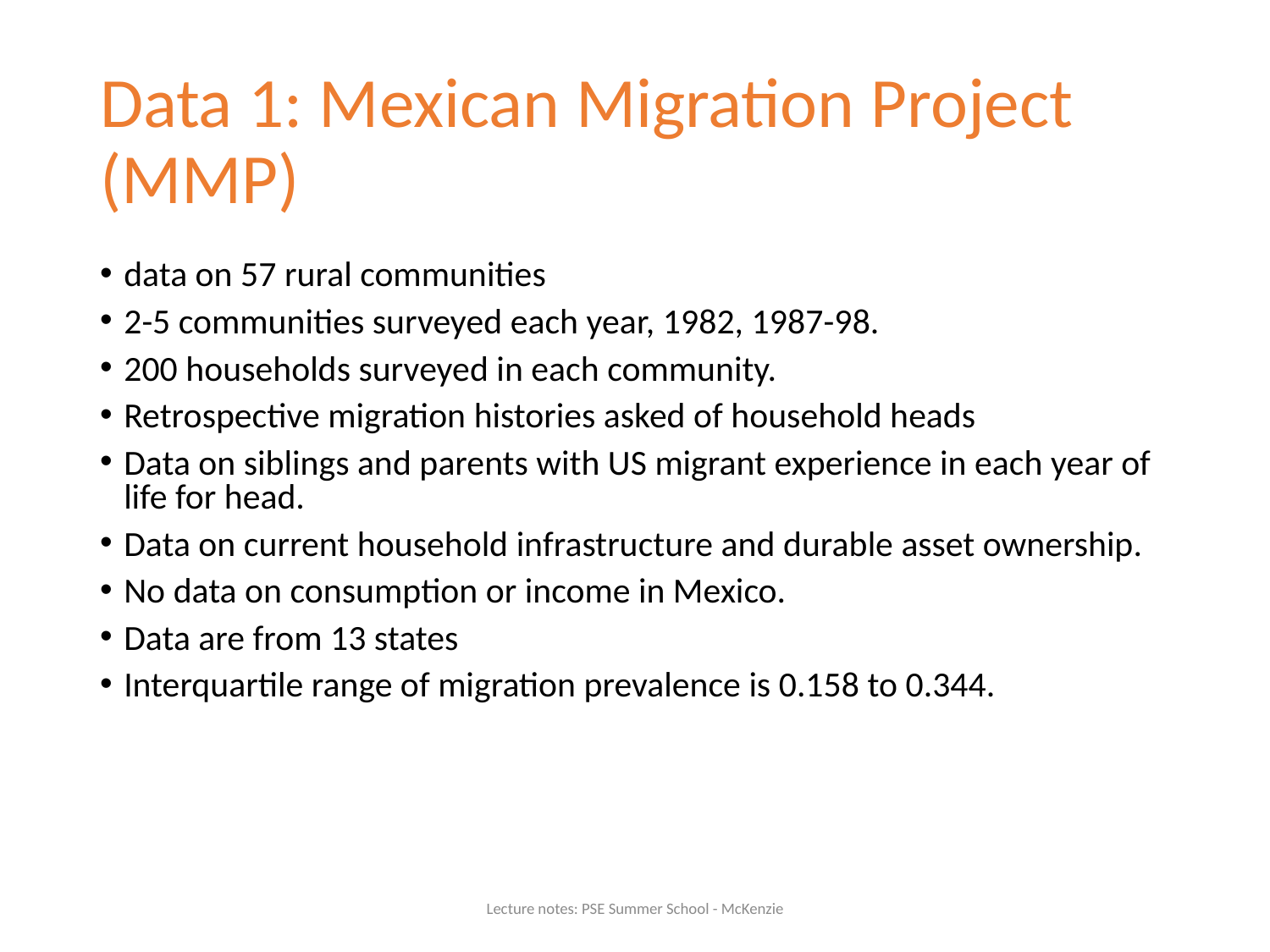

# Data 1: Mexican Migration Project (MMP)
data on 57 rural communities
2-5 communities surveyed each year, 1982, 1987-98.
200 households surveyed in each community.
Retrospective migration histories asked of household heads
Data on siblings and parents with US migrant experience in each year of life for head.
Data on current household infrastructure and durable asset ownership.
No data on consumption or income in Mexico.
Data are from 13 states
Interquartile range of migration prevalence is 0.158 to 0.344.
Lecture notes: PSE Summer School - McKenzie